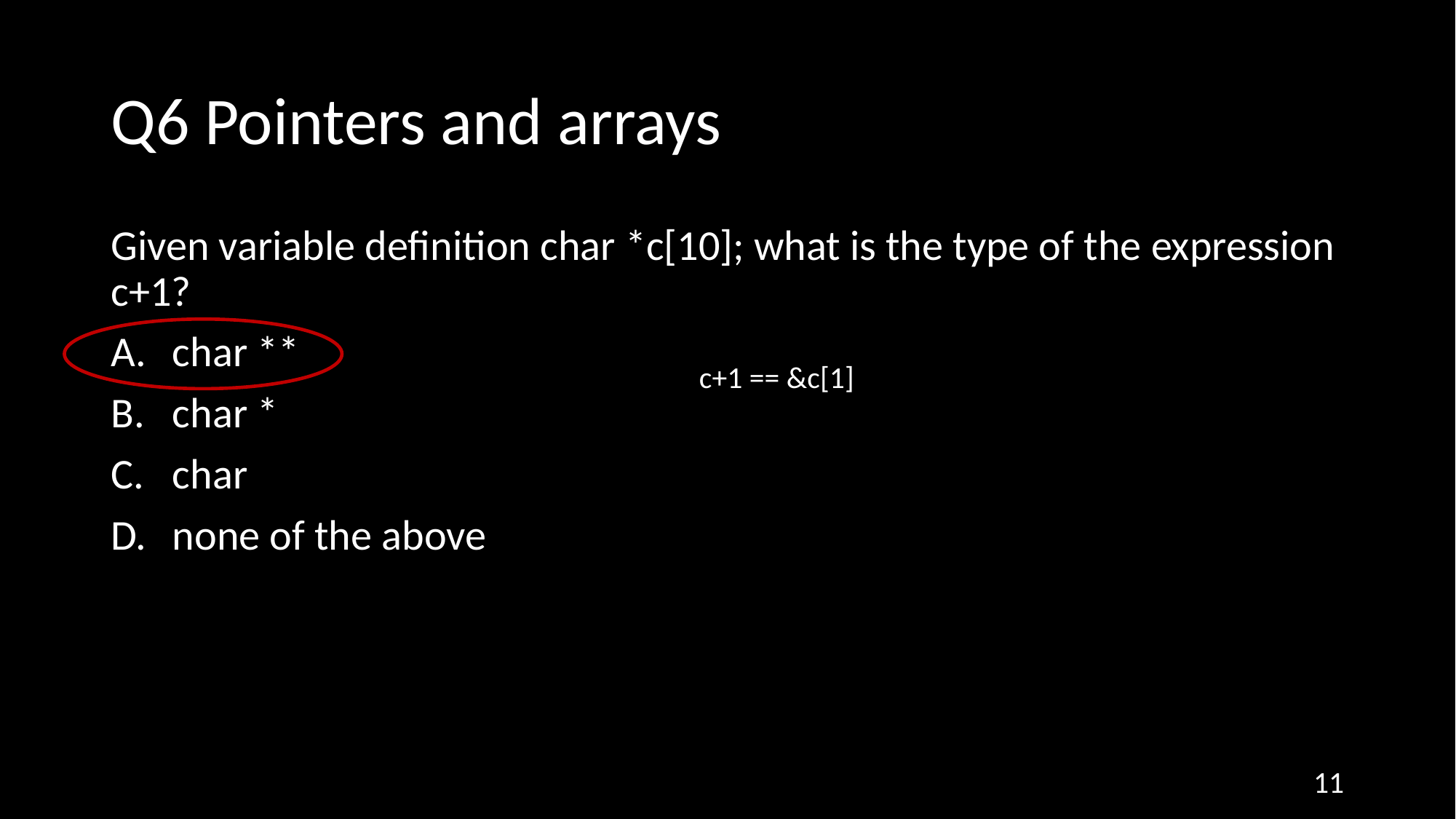

# Q6 Pointers and arrays
Given variable definition char *c[10]; what is the type of the expression c+1?
char **
char *
char
none of the above

c+1 == &c[1]
11